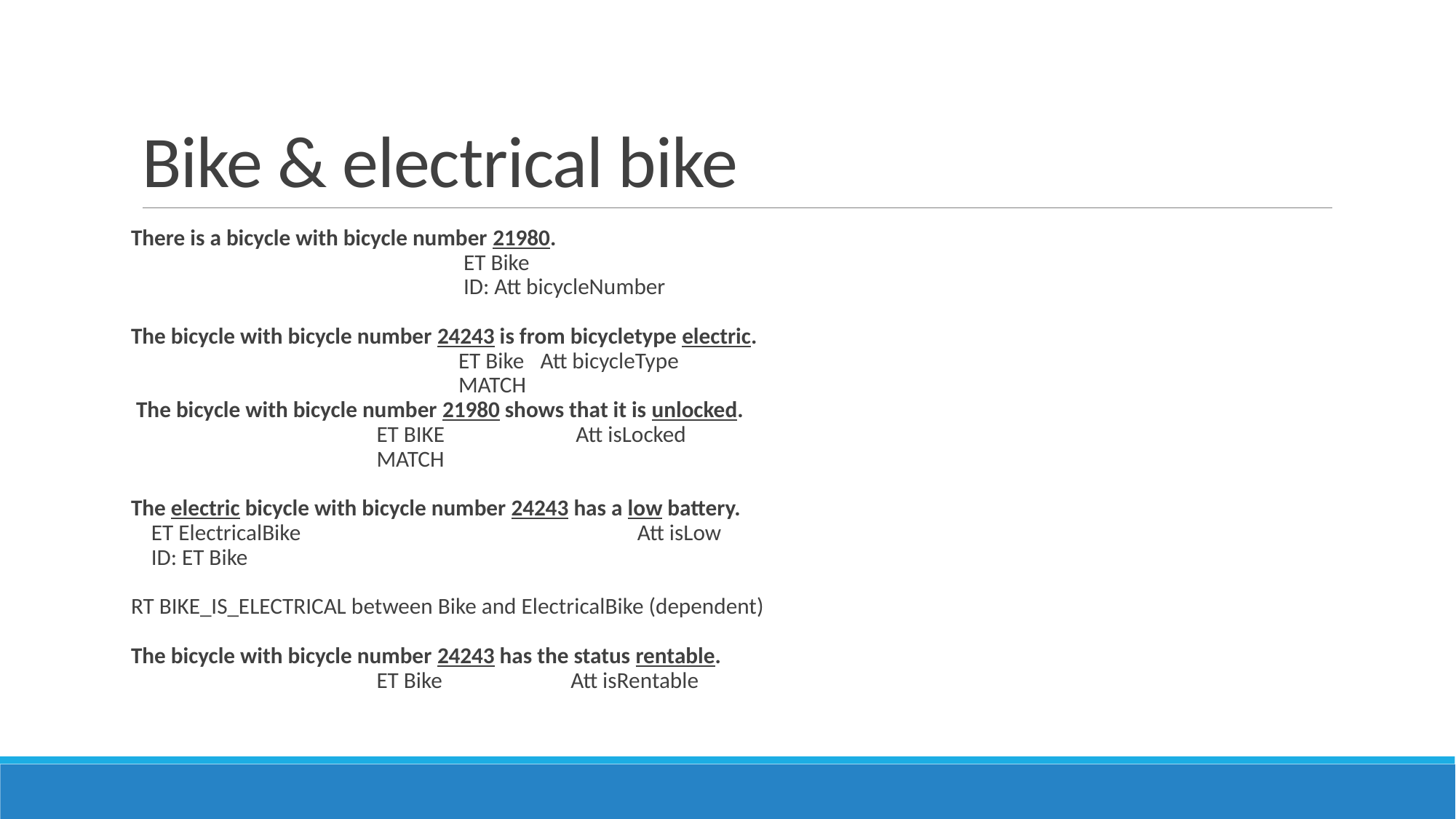

# Bike & electrical bike
There is a bicycle with bicycle number 21980.
                                      		 ET Bike
                                      		 ID: Att bicycleNumber

The bicycle with bicycle number 24243 is from bicycletype electric.
 				ET Bike	Att bicycleType
                     			MATCH
 The bicycle with bicycle number 21980 shows that it is unlocked.
                                		ET BIKE	       	       Att isLocked
                                		MATCH

The electric bicycle with bicycle number 24243 has a low battery.
    ET ElectricalBike			               	   Att isLow
    ID: ET Bike

RT BIKE_IS_ELECTRICAL between Bike and ElectricalBike (dependent)

The bicycle with bicycle number 24243 has the status rentable.
			ET Bike		      Att isRentable